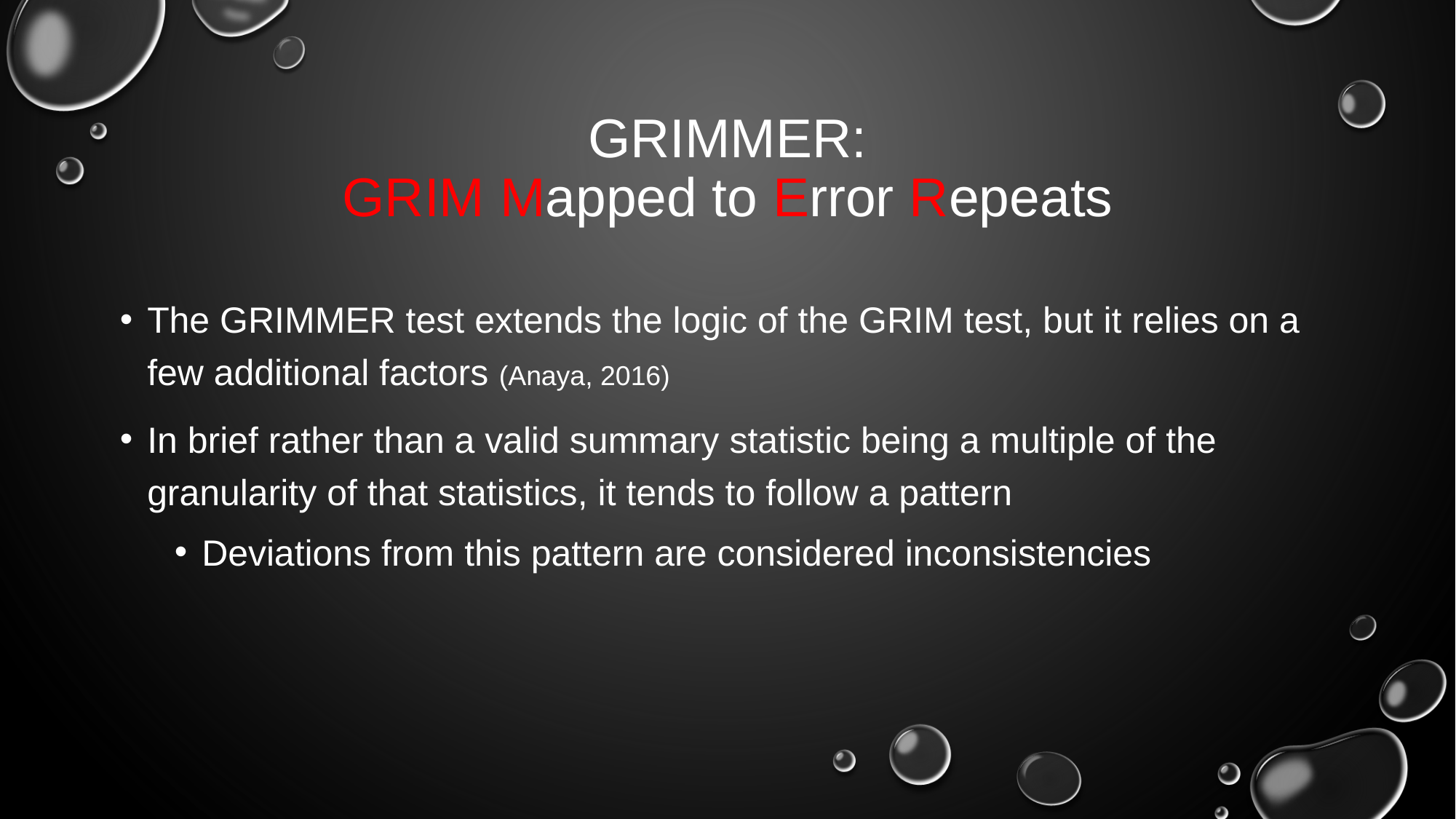

# GRIMMER: GRIM Mapped to Error Repeats
The GRIMMER test extends the logic of the GRIM test, but it relies on a few additional factors (Anaya, 2016)
In brief rather than a valid summary statistic being a multiple of the granularity of that statistics, it tends to follow a pattern
Deviations from this pattern are considered inconsistencies